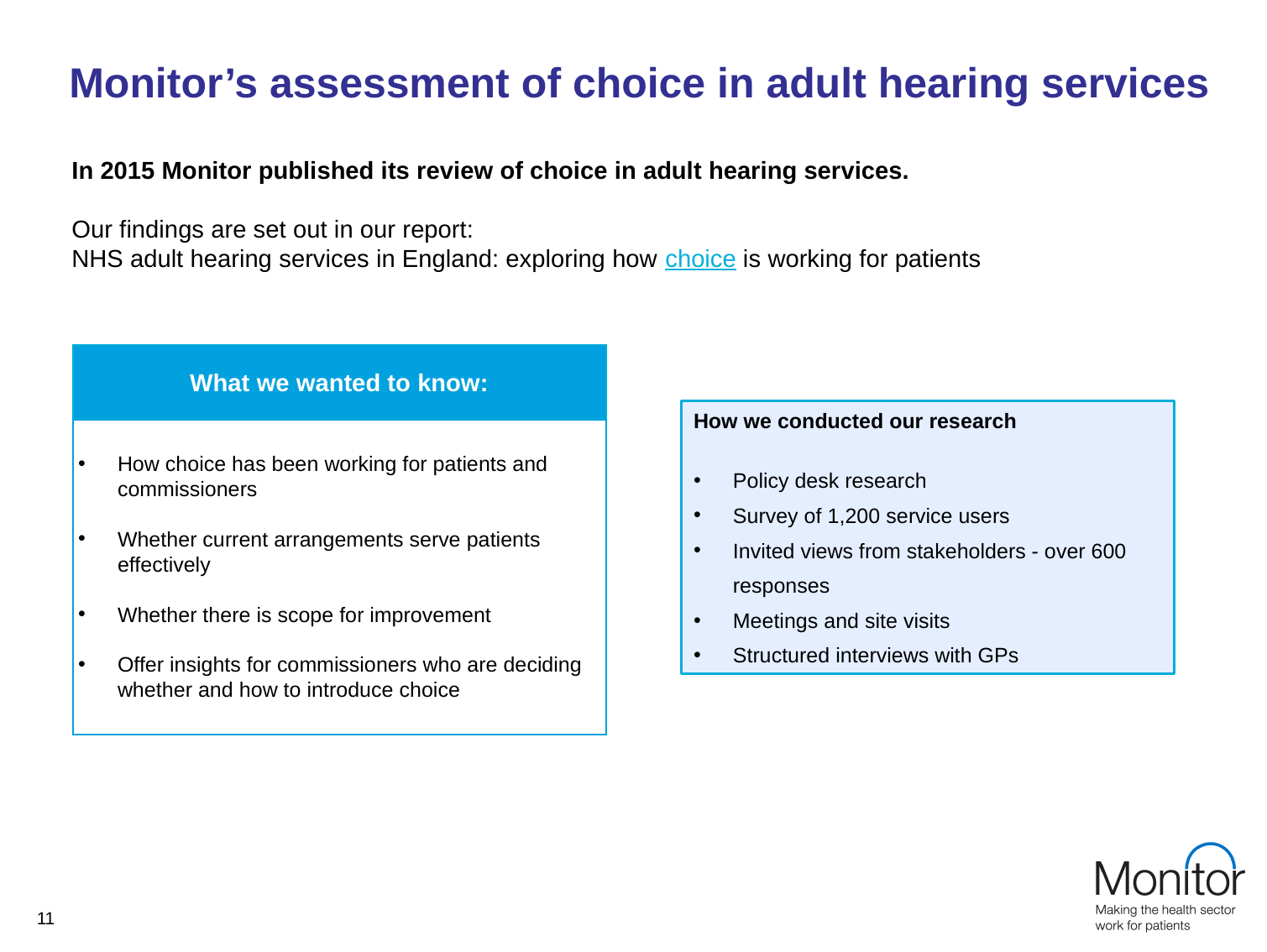

# Monitor’s assessment of choice in adult hearing services
In 2015 Monitor published its review of choice in adult hearing services.

Our findings are set out in our report:
NHS adult hearing services in England: exploring how choice is working for patients
What we wanted to know:

How choice has been working for patients and commissioners

Whether current arrangements serve patients effectively

Whether there is scope for improvement

Offer insights for commissioners who are deciding whether and how to introduce choice
How we conducted our research

Policy desk research
Survey of 1,200 service users
Invited views from stakeholders - over 600 responses
Meetings and site visits
Structured interviews with GPs
11